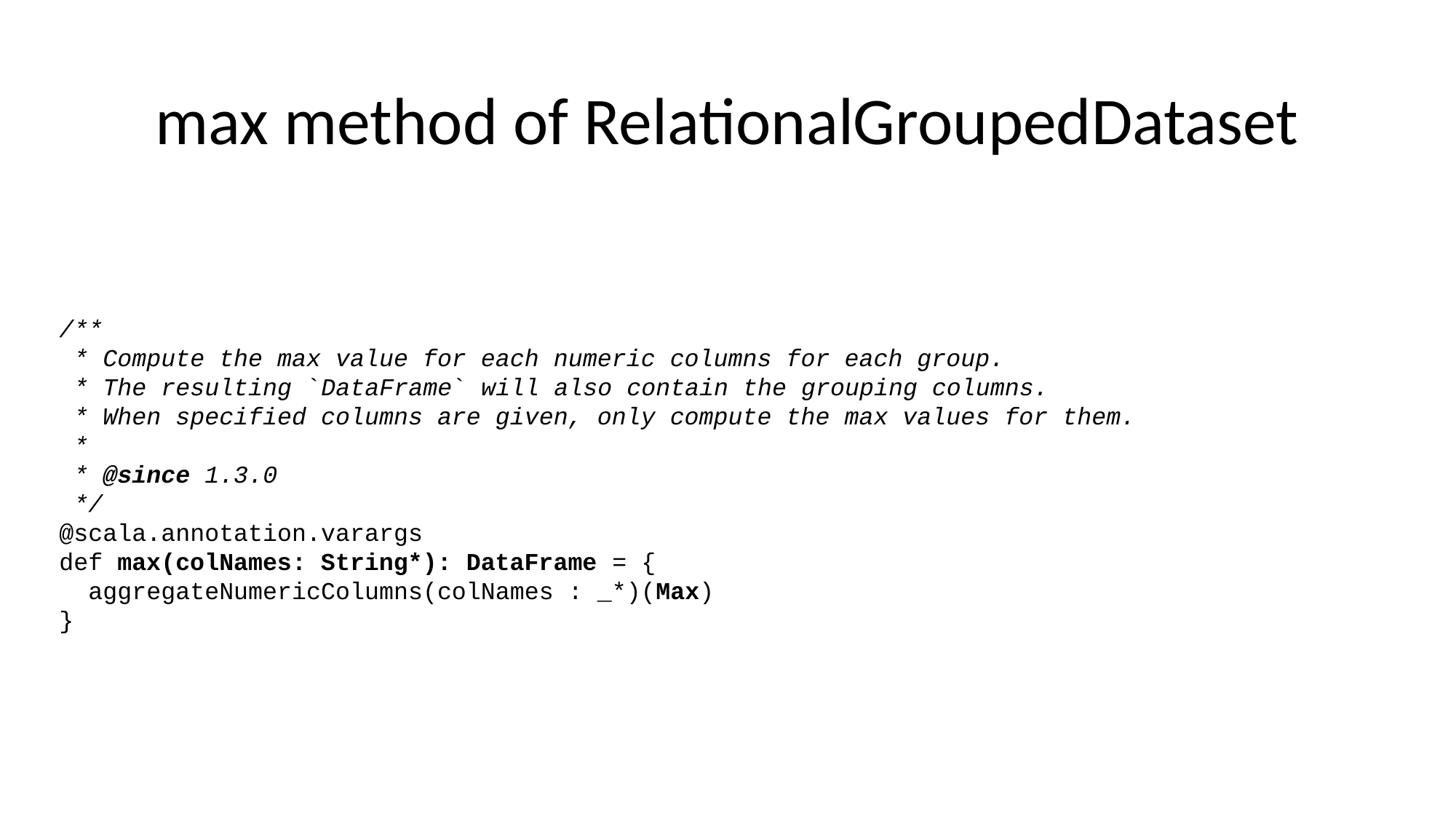

# max method of RelationalGroupedDataset
/**
 * Compute the max value for each numeric columns for each group.
 * The resulting `DataFrame` will also contain the grouping columns.
 * When specified columns are given, only compute the max values for them.
 *
 * @since 1.3.0
 */
@scala.annotation.varargs
def max(colNames: String*): DataFrame = {
  aggregateNumericColumns(colNames : _*)(Max)
}